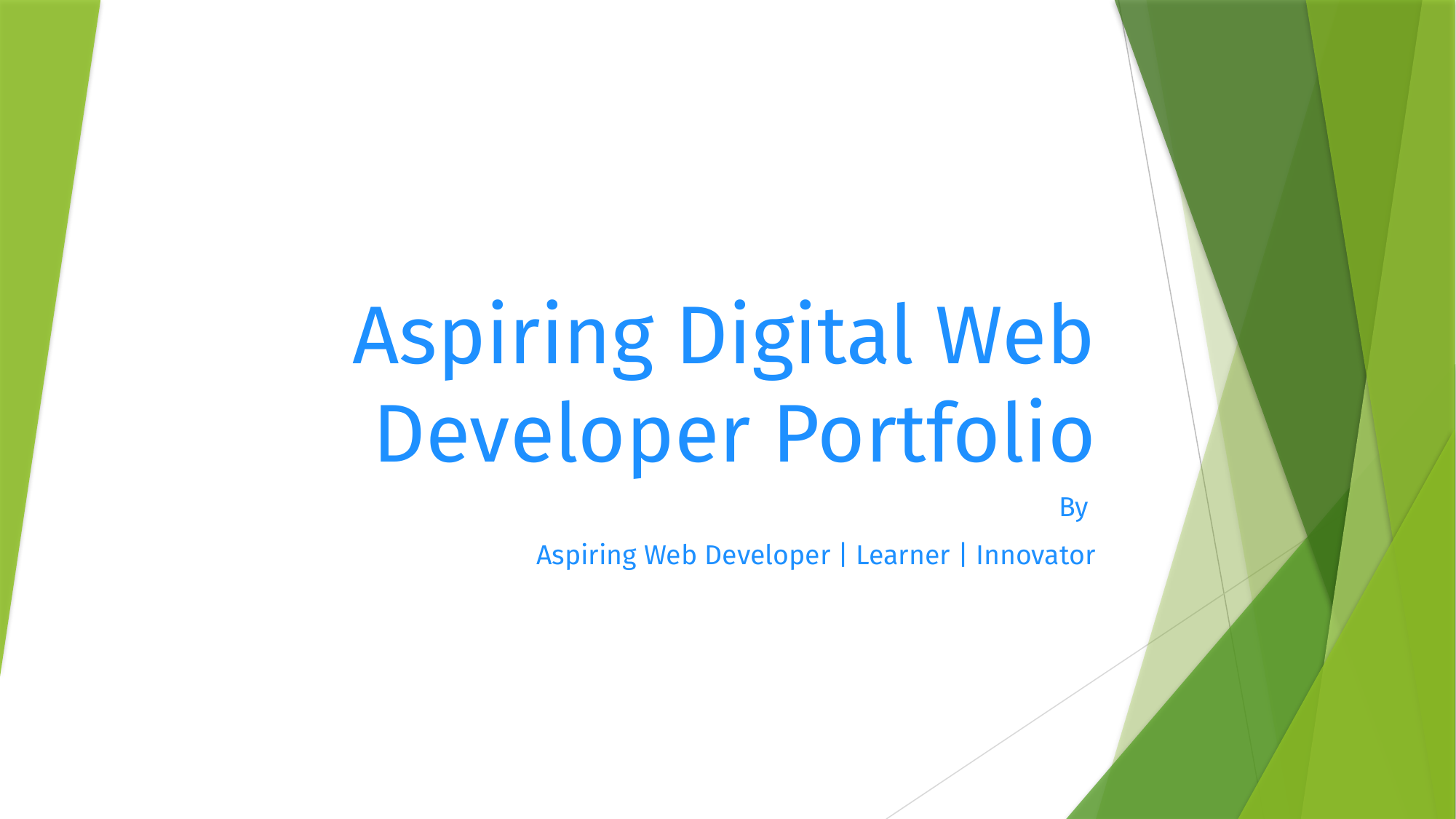

# Aspiring Digital Web Developer Portfolio

By
Aspiring Web Developer | Learner | Innovator